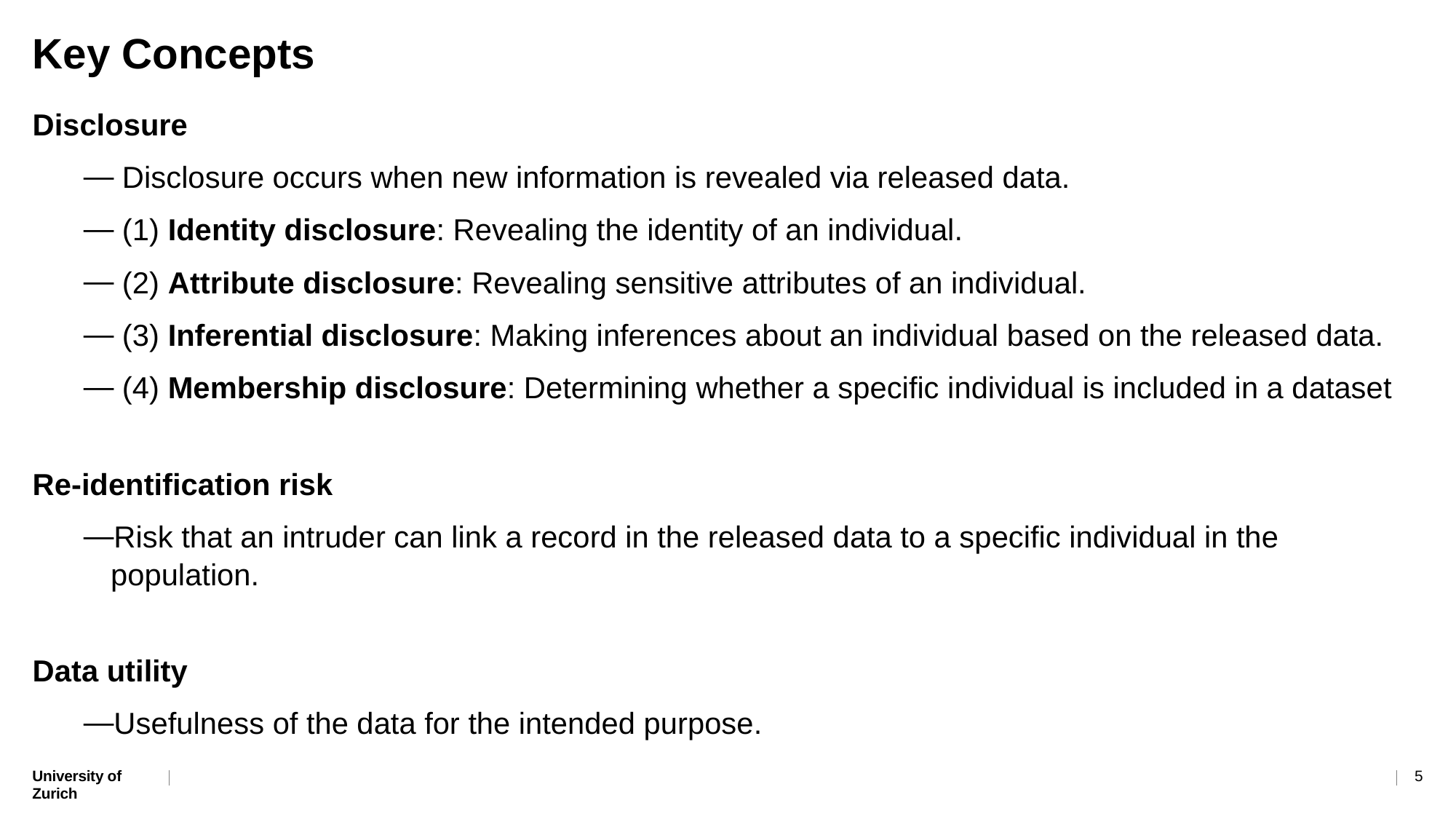

# Key Concepts
Disclosure
 Disclosure occurs when new information is revealed via released data.
 (1) Identity disclosure: Revealing the identity of an individual.
 (2) Attribute disclosure: Revealing sensitive attributes of an individual.
 (3) Inferential disclosure: Making inferences about an individual based on the released data.
 (4) Membership disclosure: Determining whether a specific individual is included in a dataset

Re-identification risk
Risk that an intruder can link a record in the released data to a specific individual in the population.

Data utility
Usefulness of the data for the intended purpose.
5